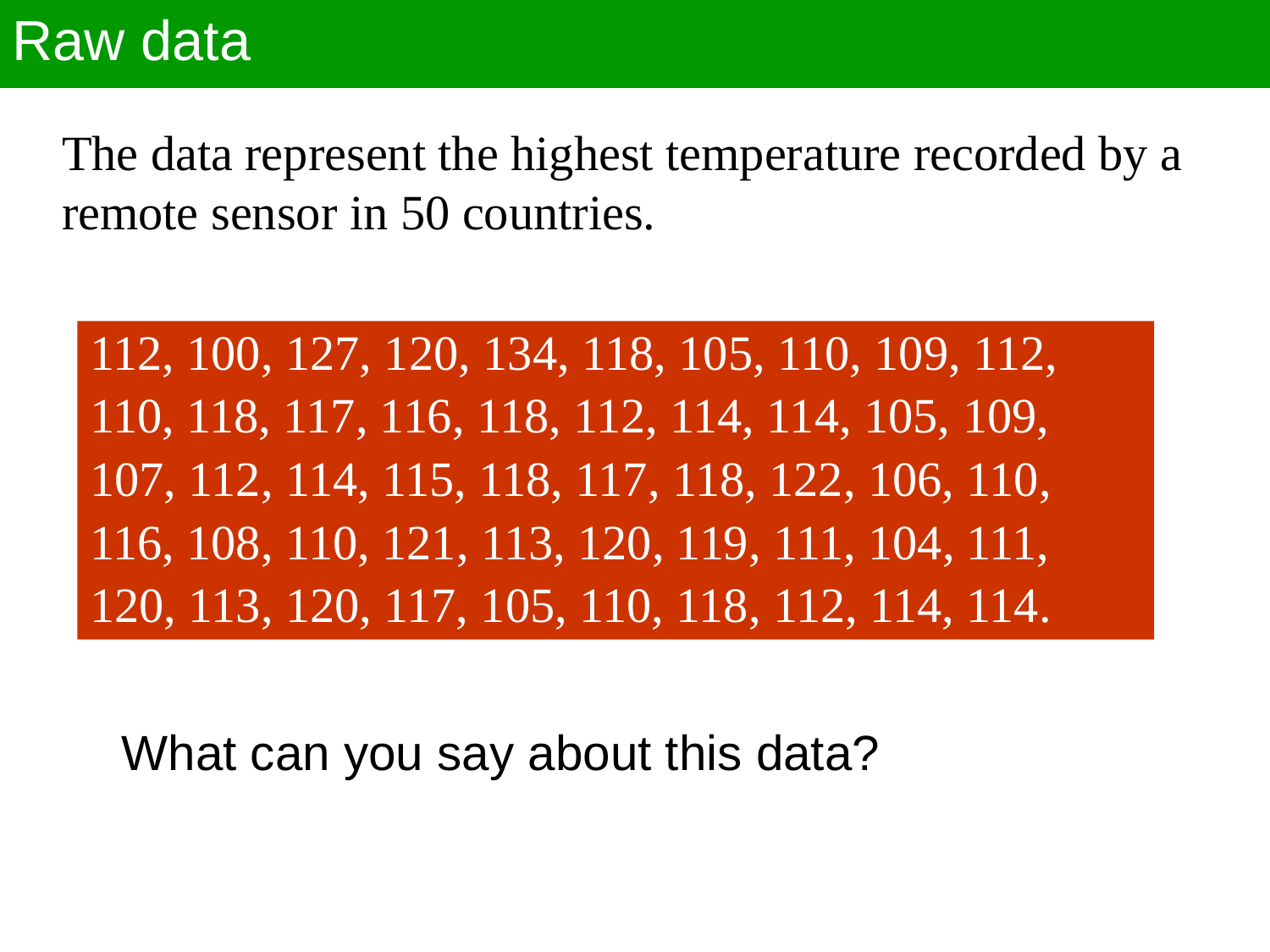

Raw data
The data represent the highest temperature recorded by a remote sensor in 50 countries.
112, 100, 127, 120, 134, 118, 105, 110, 109, 112,
110, 118, 117, 116, 118, 112, 114, 114, 105, 109,
107, 112, 114, 115, 118, 117, 118, 122, 106, 110,
116, 108, 110, 121, 113, 120, 119, 111, 104, 111,
120, 113, 120, 117, 105, 110, 118, 112, 114, 114.
What can you say about this data?